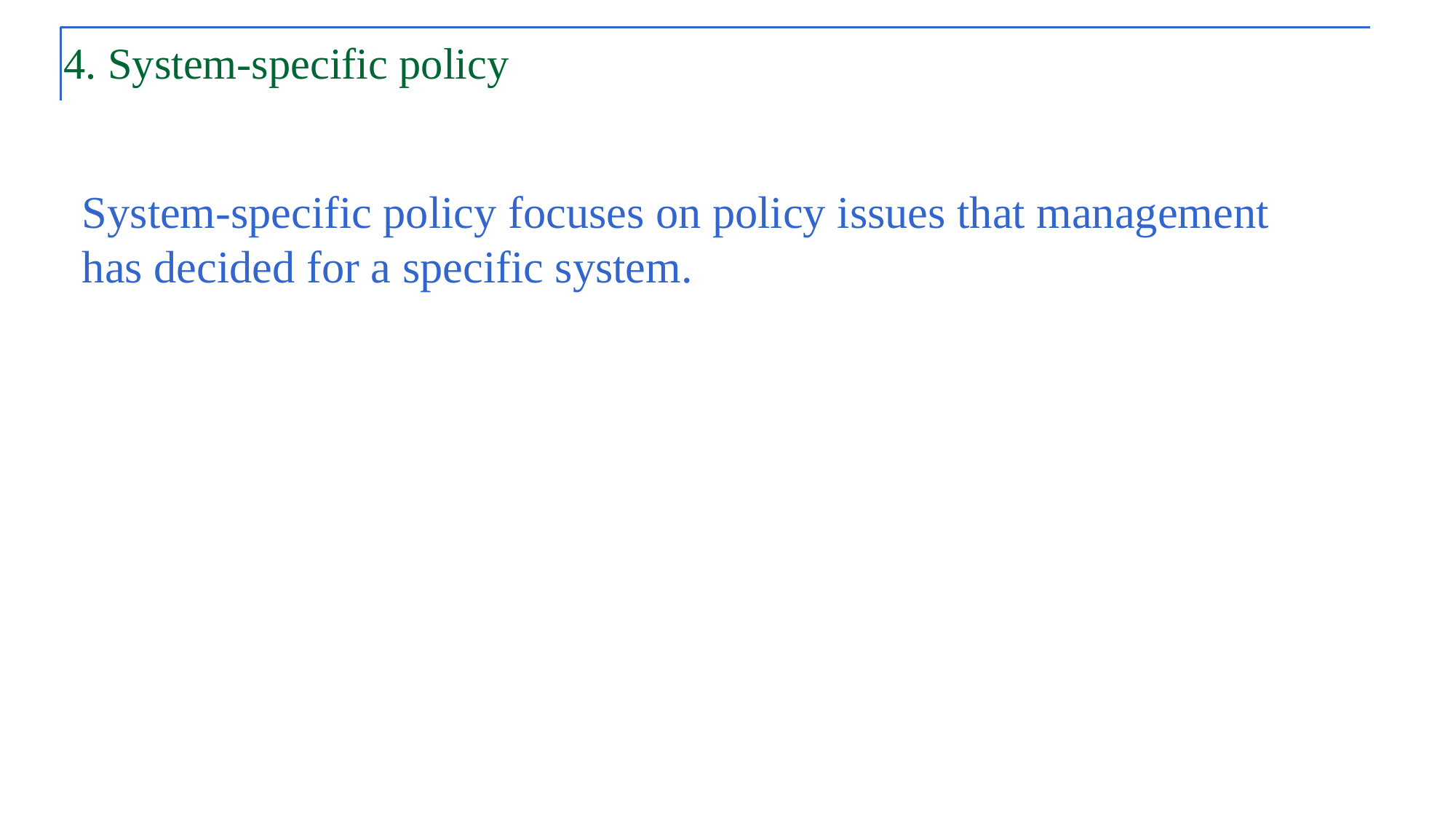

# 4. System-specific policy
System-specific policy focuses on policy issues that management has decided for a specific system.